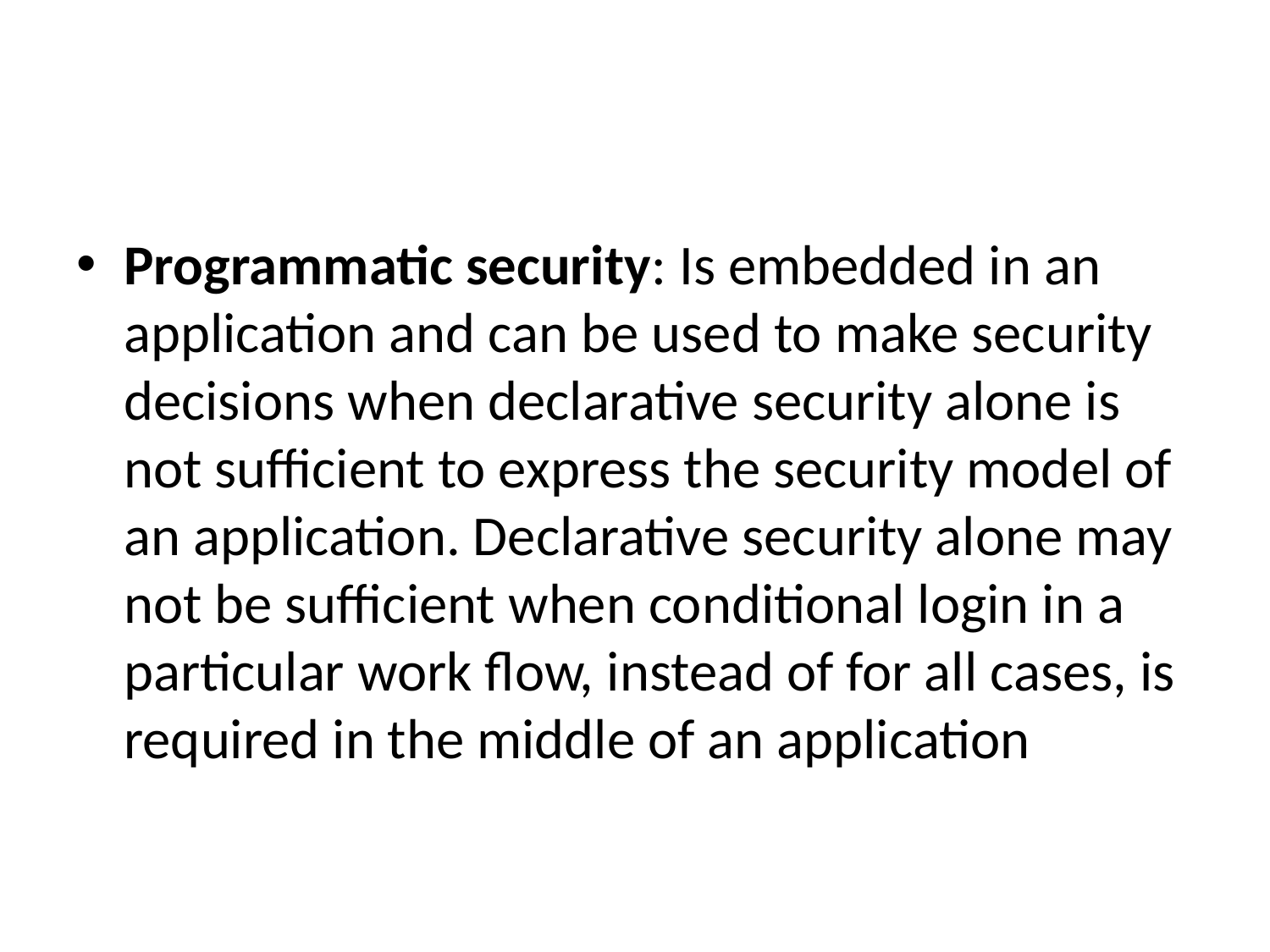

#
Programmatic security: Is embedded in an application and can be used to make security decisions when declarative security alone is not sufficient to express the security model of an application. Declarative security alone may not be sufficient when conditional login in a particular work flow, instead of for all cases, is required in the middle of an application